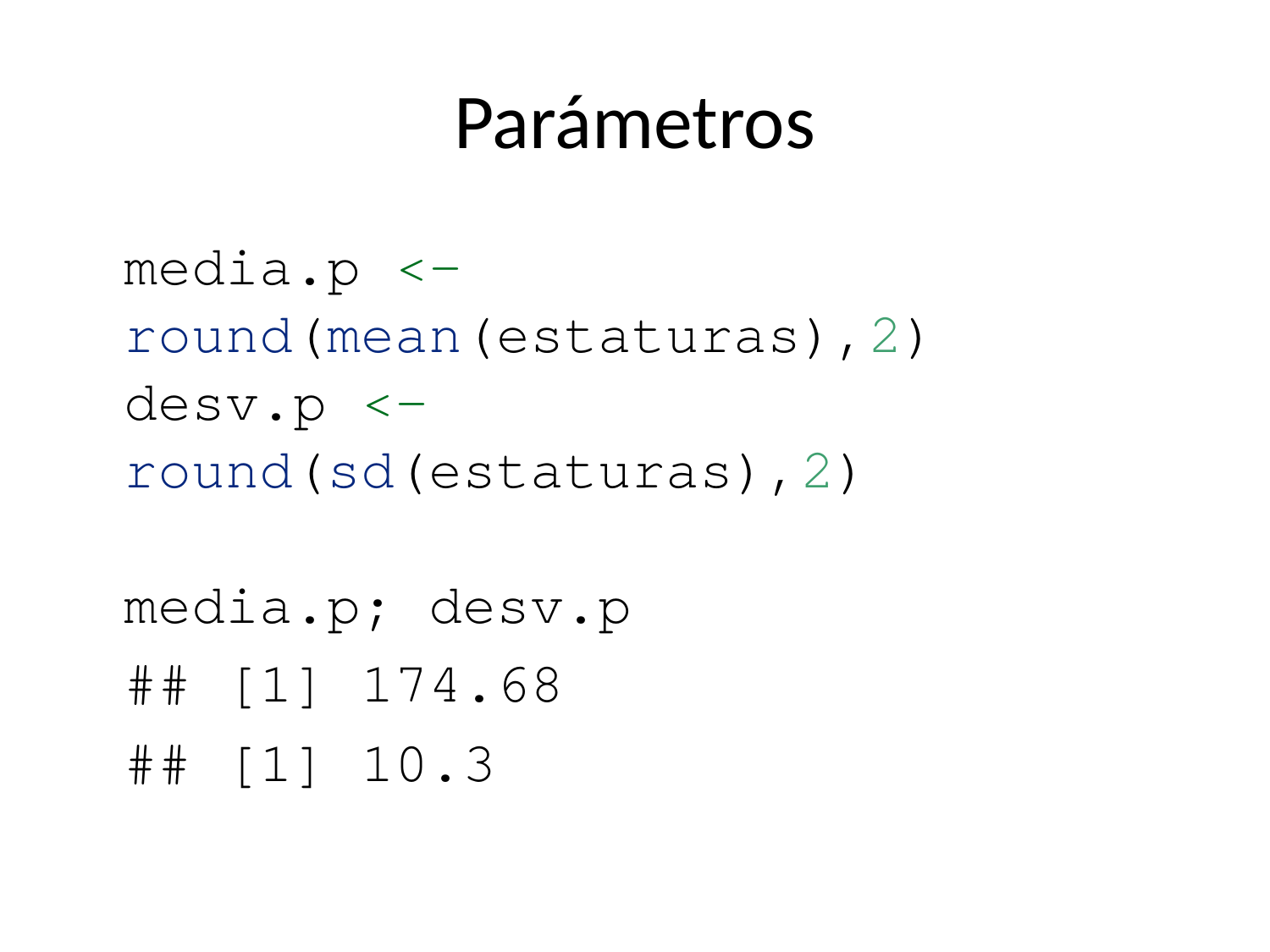

# Parámetros
media.p <- round(mean(estaturas),2)
desv.p <- round(sd(estaturas),2)
media.p; desv.p
## [1] 174.68
## [1] 10.3